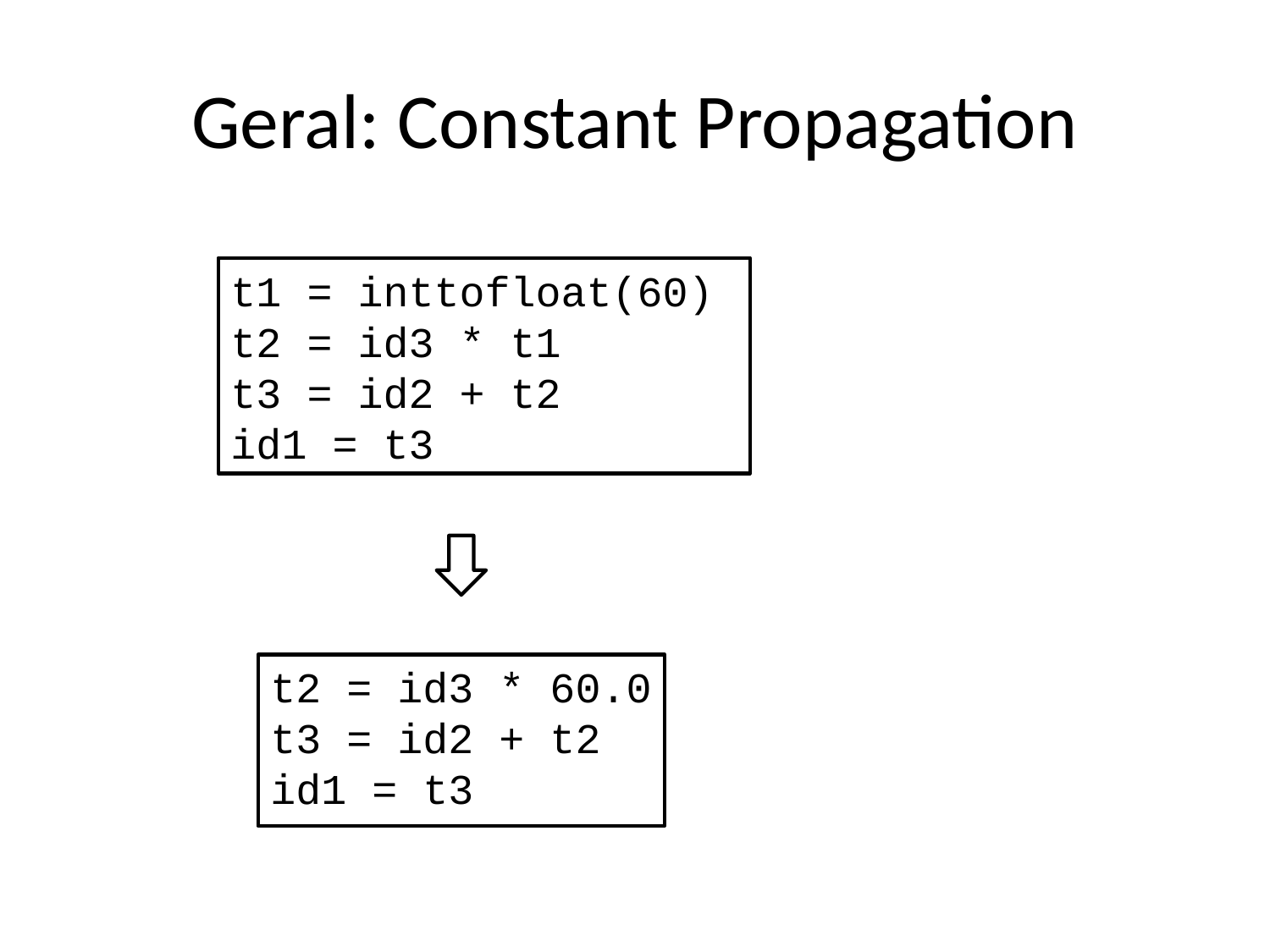

Geral: Constant Propagation
t1 = inttofloat(60)
t2 = id3 * t1
t3 = id2 + t2
id1 = t3

t2 = id3 * 60.0
t3 = id2 + t2
id1 = t3